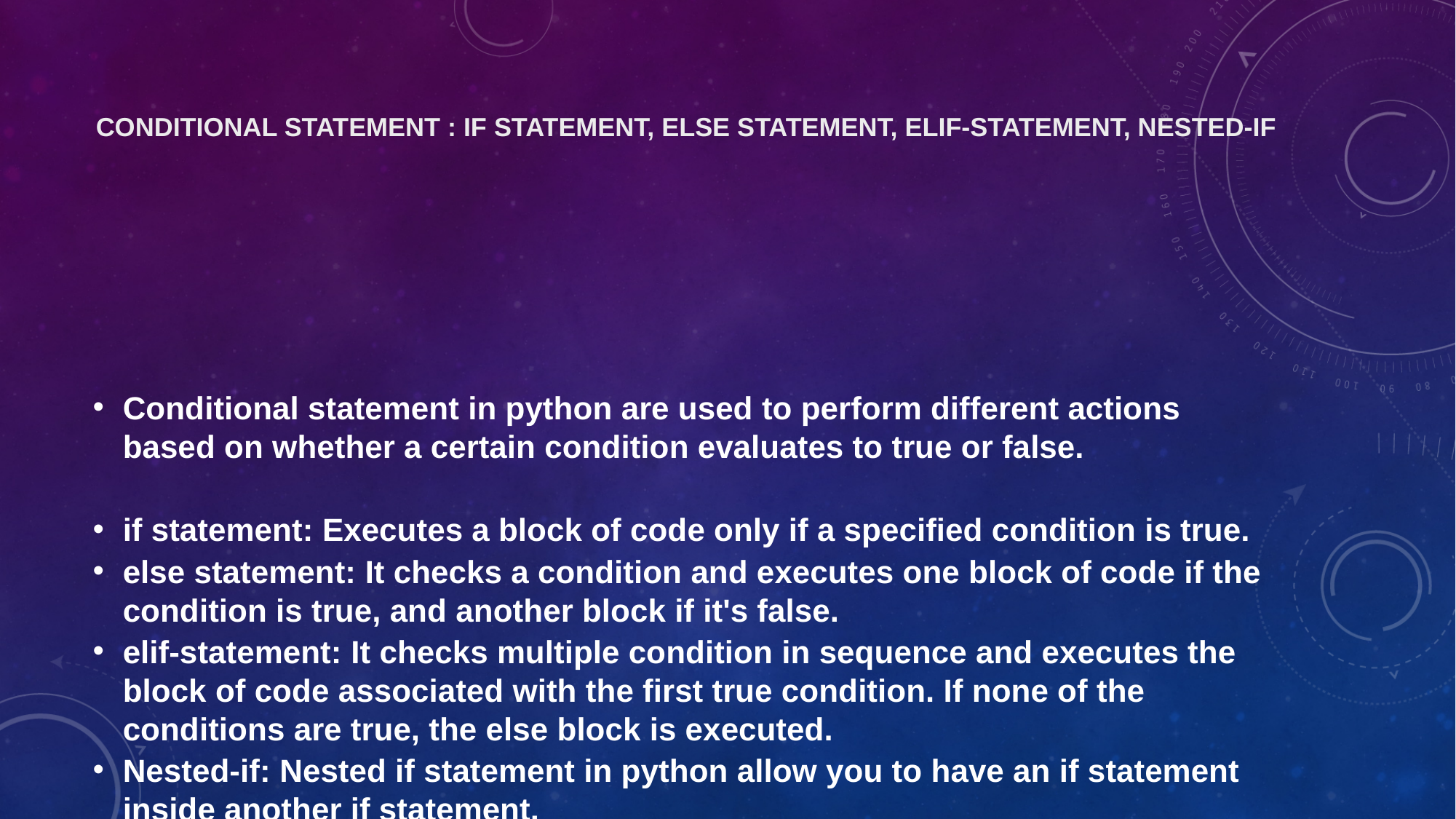

# Conditional Statement : if statement, else statement, elif-statement, Nested-if
Conditional statement in python are used to perform different actions based on whether a certain condition evaluates to true or false.

if statement: Executes a block of code only if a specified condition is true.
else statement: It checks a condition and executes one block of code if the condition is true, and another block if it's false.
elif-statement: It checks multiple condition in sequence and executes the block of code associated with the first true condition. If none of the conditions are true, the else block is executed.
Nested-if: Nested if statement in python allow you to have an if statement inside another if statement.